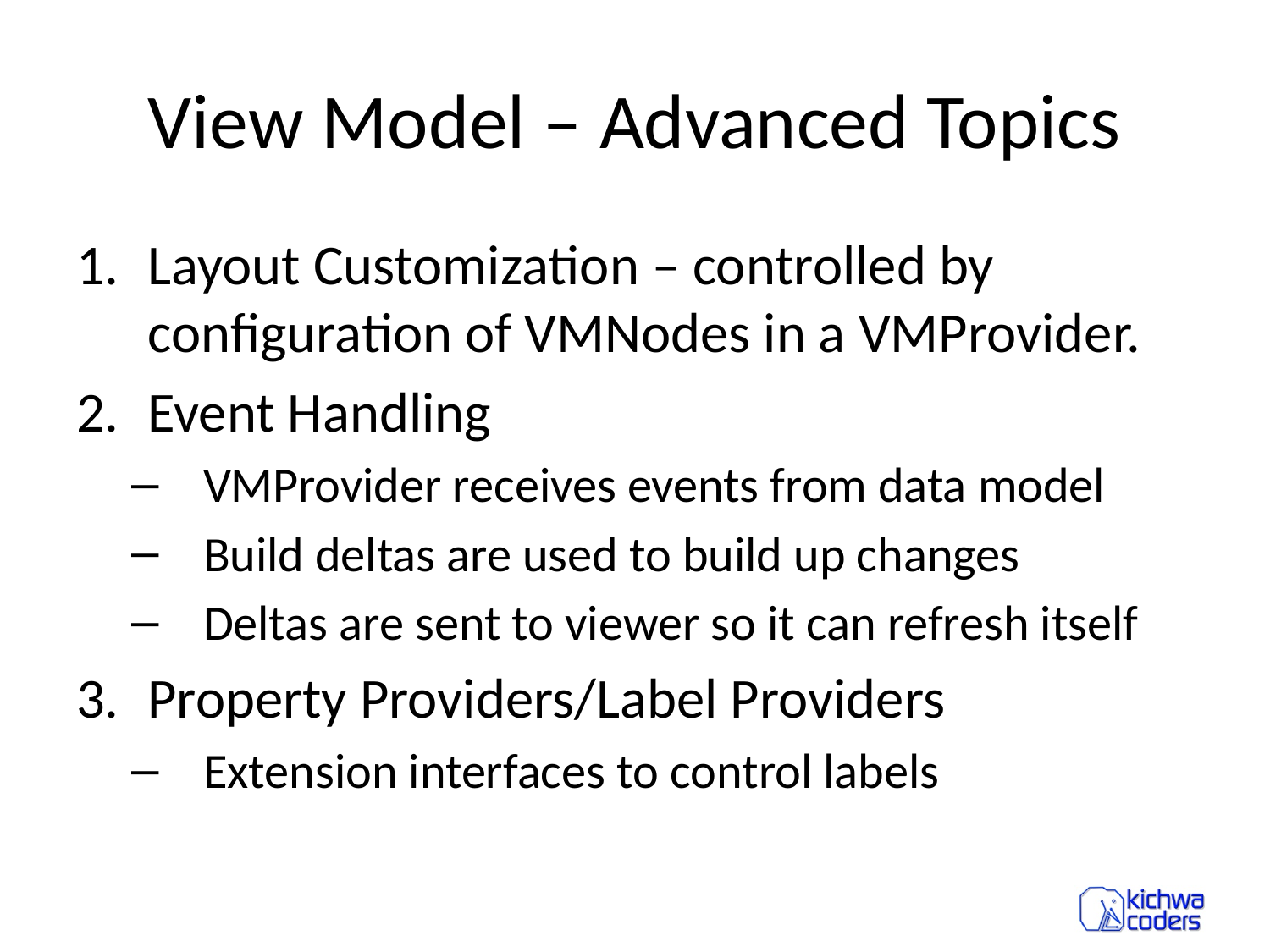

# View Model – Advanced Topics
Layout Customization – controlled by configuration of VMNodes in a VMProvider.
Event Handling
VMProvider receives events from data model
Build deltas are used to build up changes
Deltas are sent to viewer so it can refresh itself
Property Providers/Label Providers
Extension interfaces to control labels